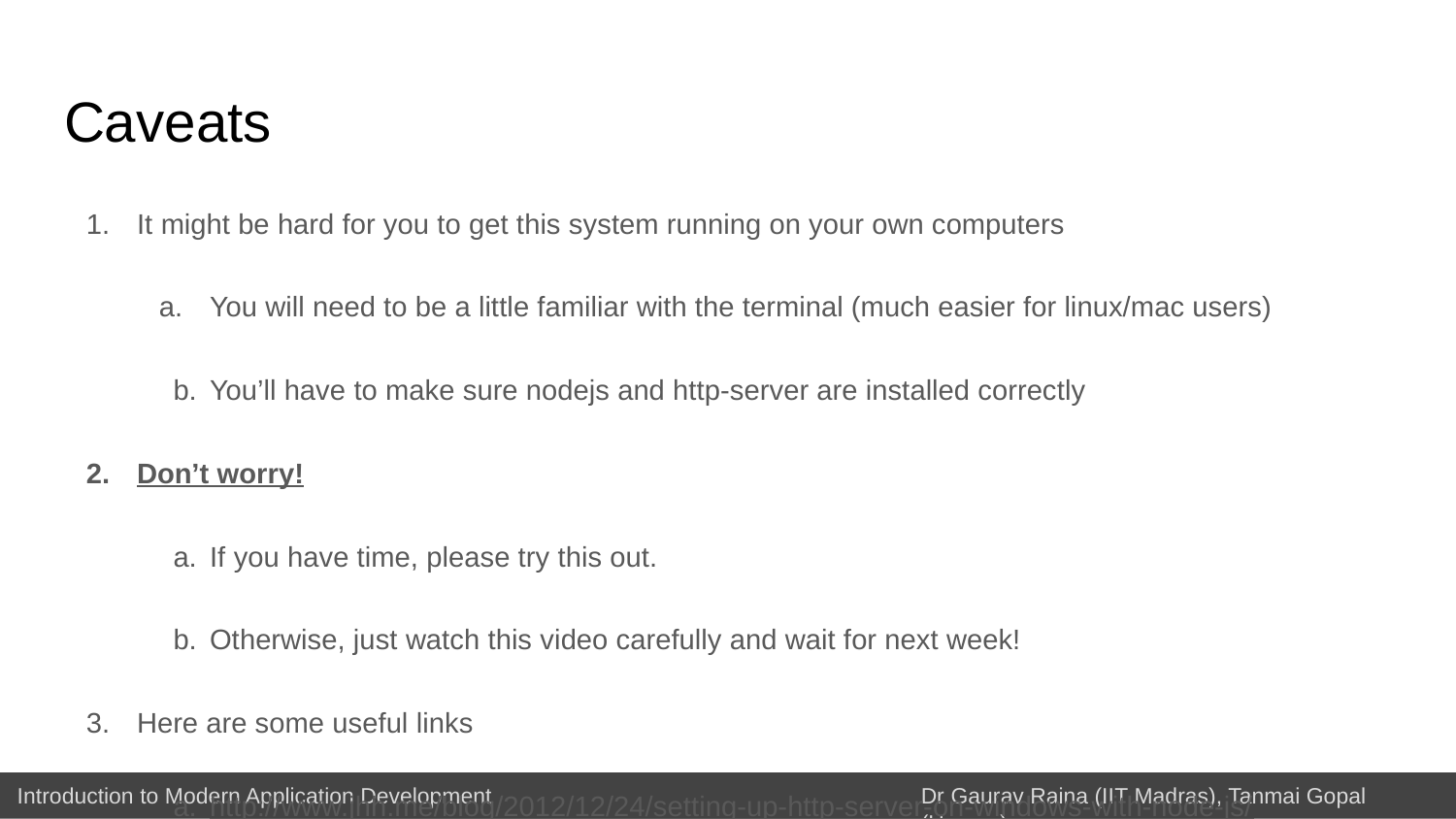

# Caveats
It might be hard for you to get this system running on your own computers
You will need to be a little familiar with the terminal (much easier for linux/mac users)
You’ll have to make sure nodejs and http-server are installed correctly
Don’t worry!
If you have time, please try this out.
Otherwise, just watch this video carefully and wait for next week!
Here are some useful links
http://www.jhh.me/blog/2012/12/24/setting-up-http-server-on-windows-with-node-js/
http://blog.teamtreehouse.com/install-node-js-npm-windows